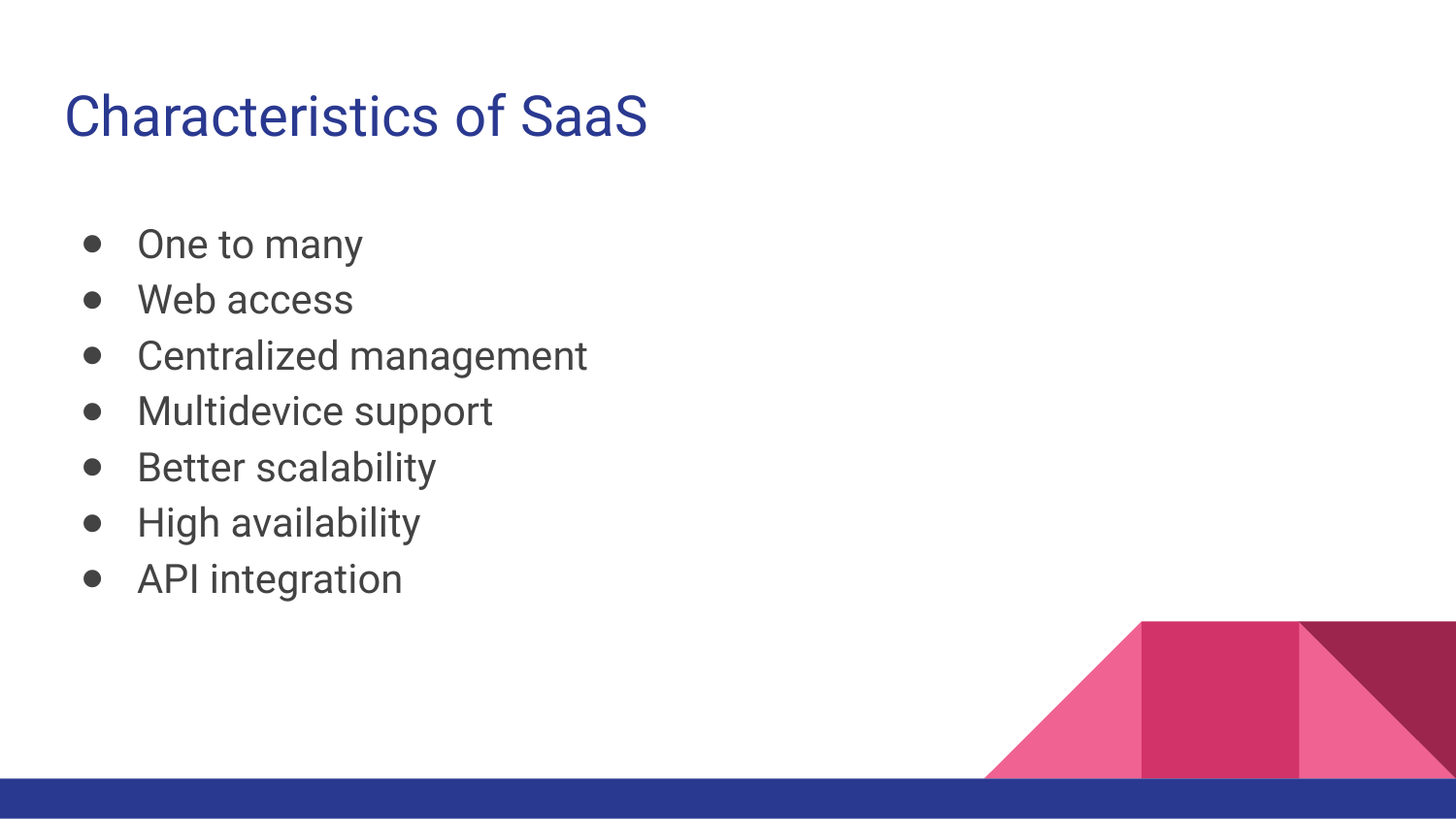

# Characteristics of SaaS
One to many
Web access
Centralized management
Multidevice support
Better scalability
High availability
API integration